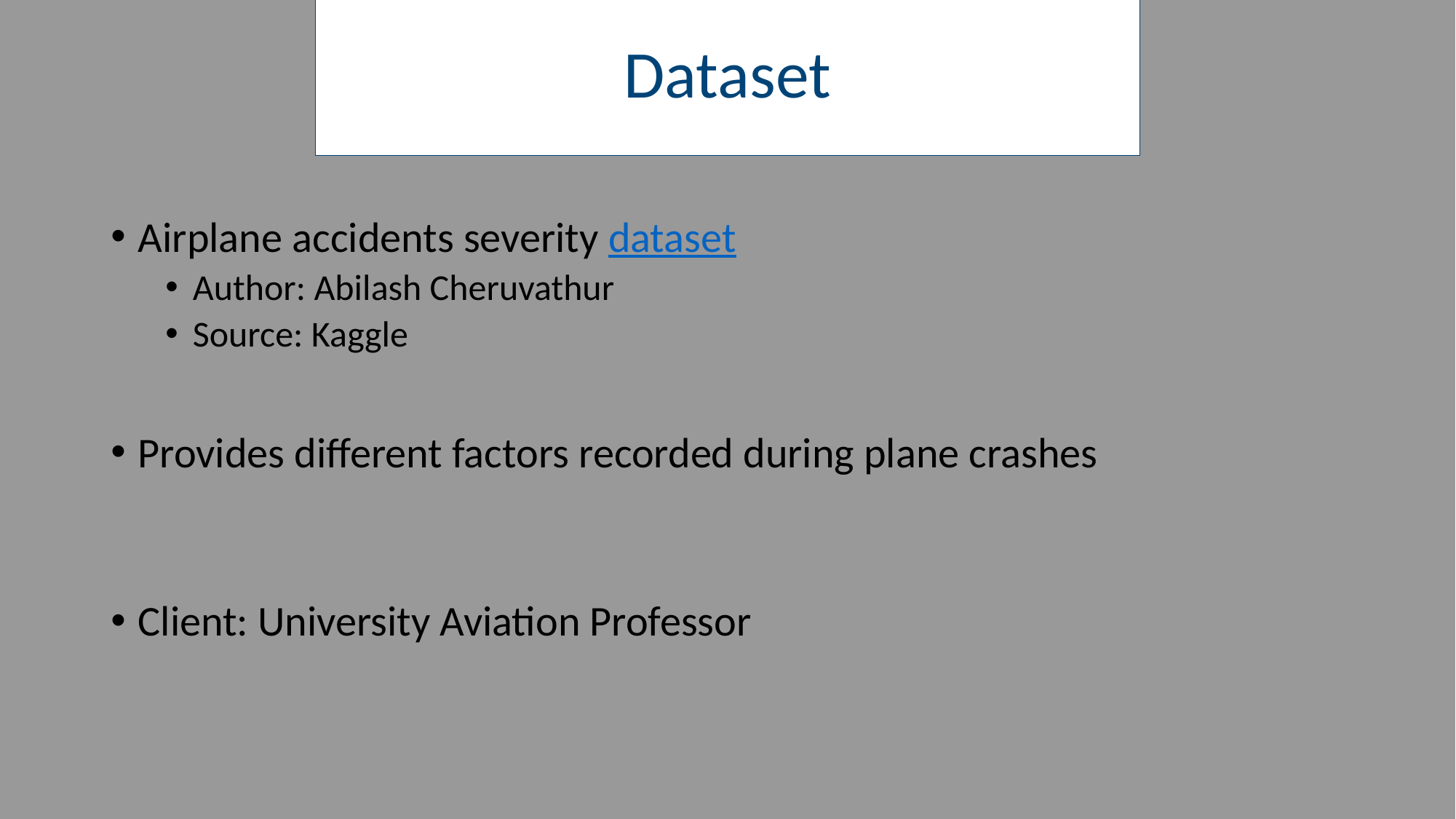

# Dataset
Airplane accidents severity dataset
Author: Abilash Cheruvathur
Source: Kaggle

Provides different factors recorded during plane crashes

Client: University Aviation Professor